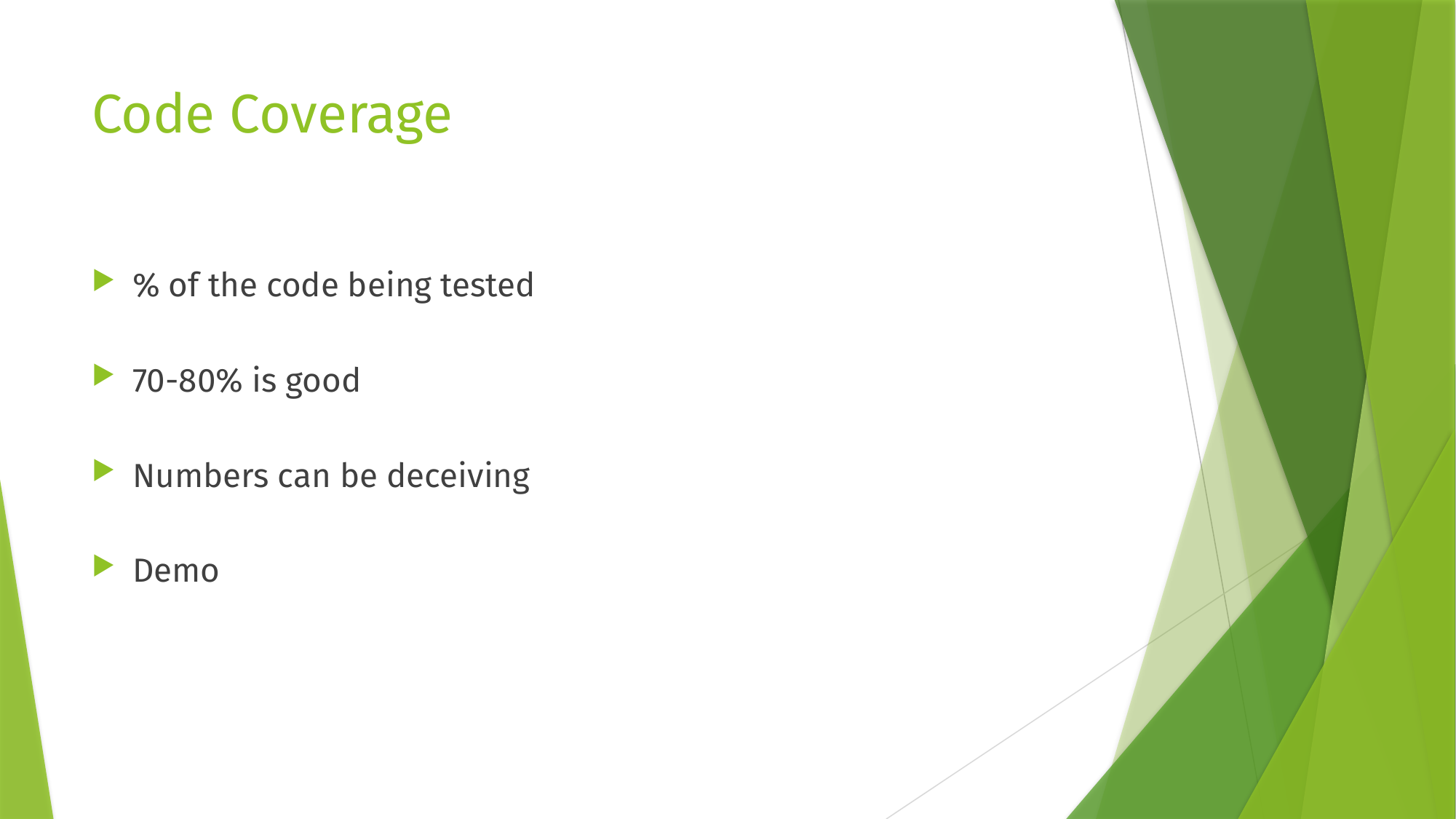

# Code Coverage
% of the code being tested
70-80% is good
Numbers can be deceiving
Demo